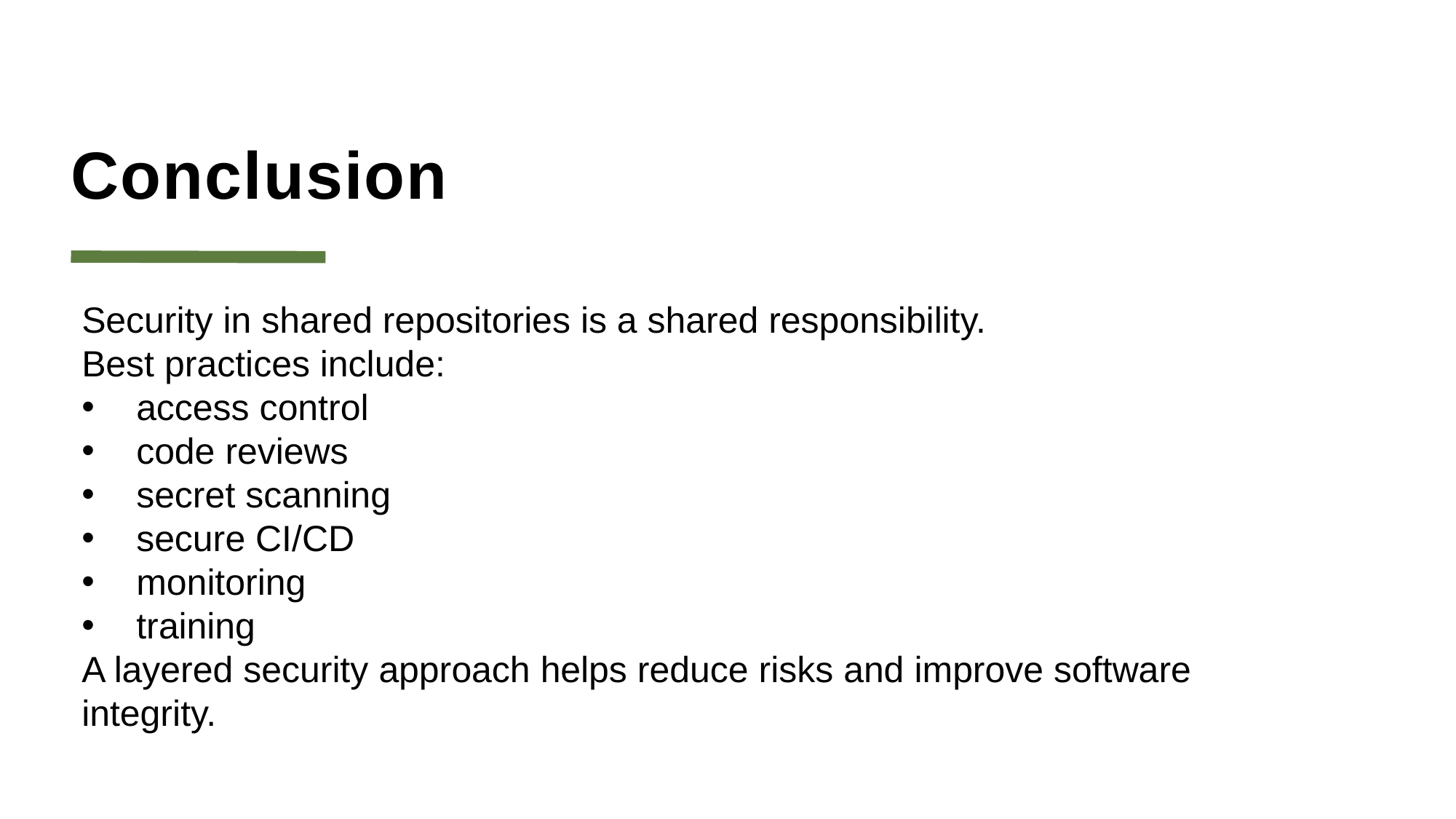

# Conclusion
Security in shared repositories is a shared responsibility.
Best practices include:
access control
code reviews
secret scanning
secure CI/CD
monitoring
training
A layered security approach helps reduce risks and improve software integrity.